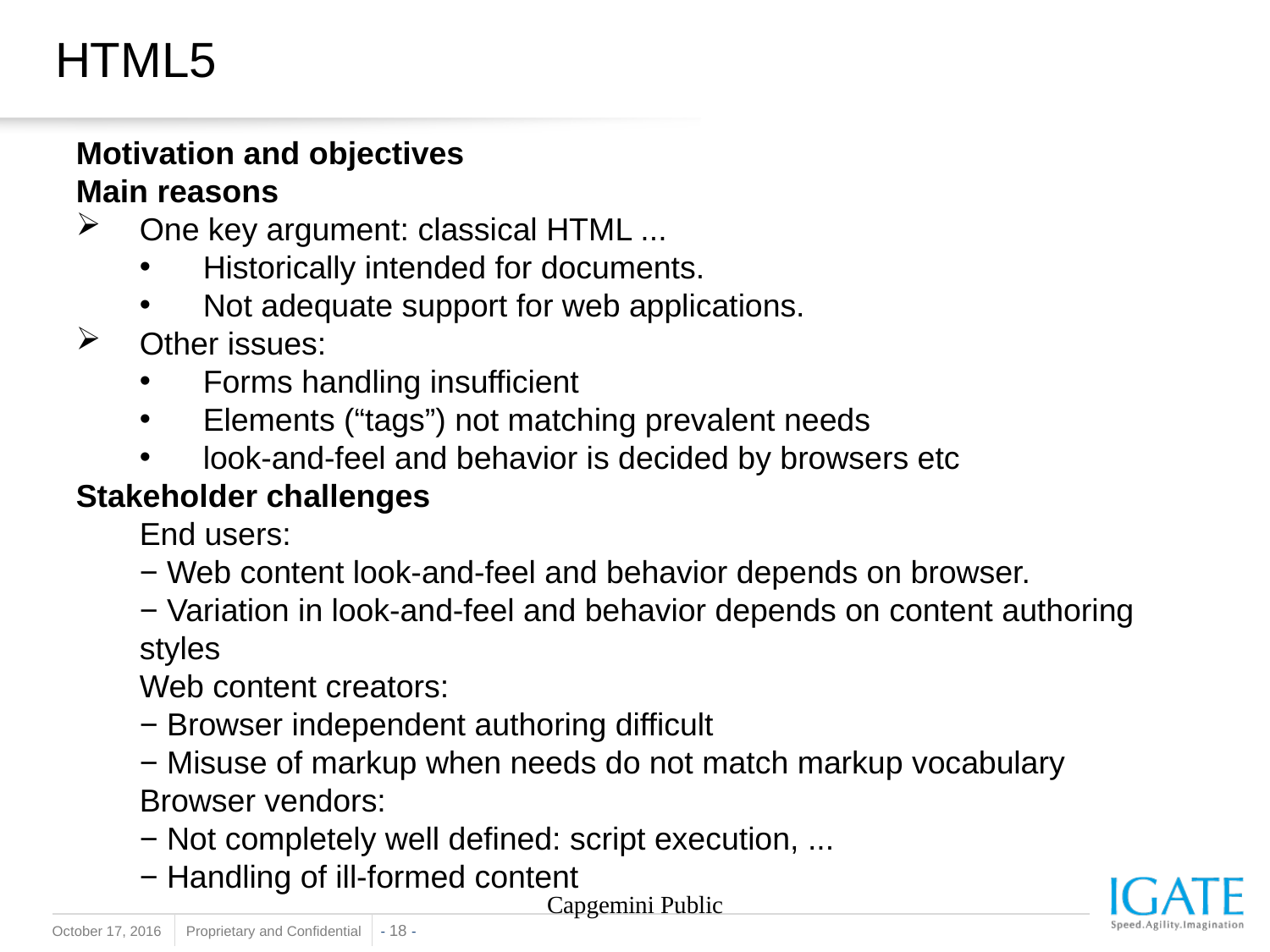

# HTML5
Motivation and objectives
Main reasons
One key argument: classical HTML ...
Historically intended for documents.
Not adequate support for web applications.
Other issues:
Forms handling insufficient
Elements (“tags”) not matching prevalent needs
look-and-feel and behavior is decided by browsers etc
Stakeholder challenges
End users:
− Web content look-and-feel and behavior depends on browser.
− Variation in look-and-feel and behavior depends on content authoring styles
Web content creators:
− Browser independent authoring difficult
− Misuse of markup when needs do not match markup vocabulary
Browser vendors:
− Not completely well defined: script execution, ...
− Handling of ill-formed content
Capgemini Public